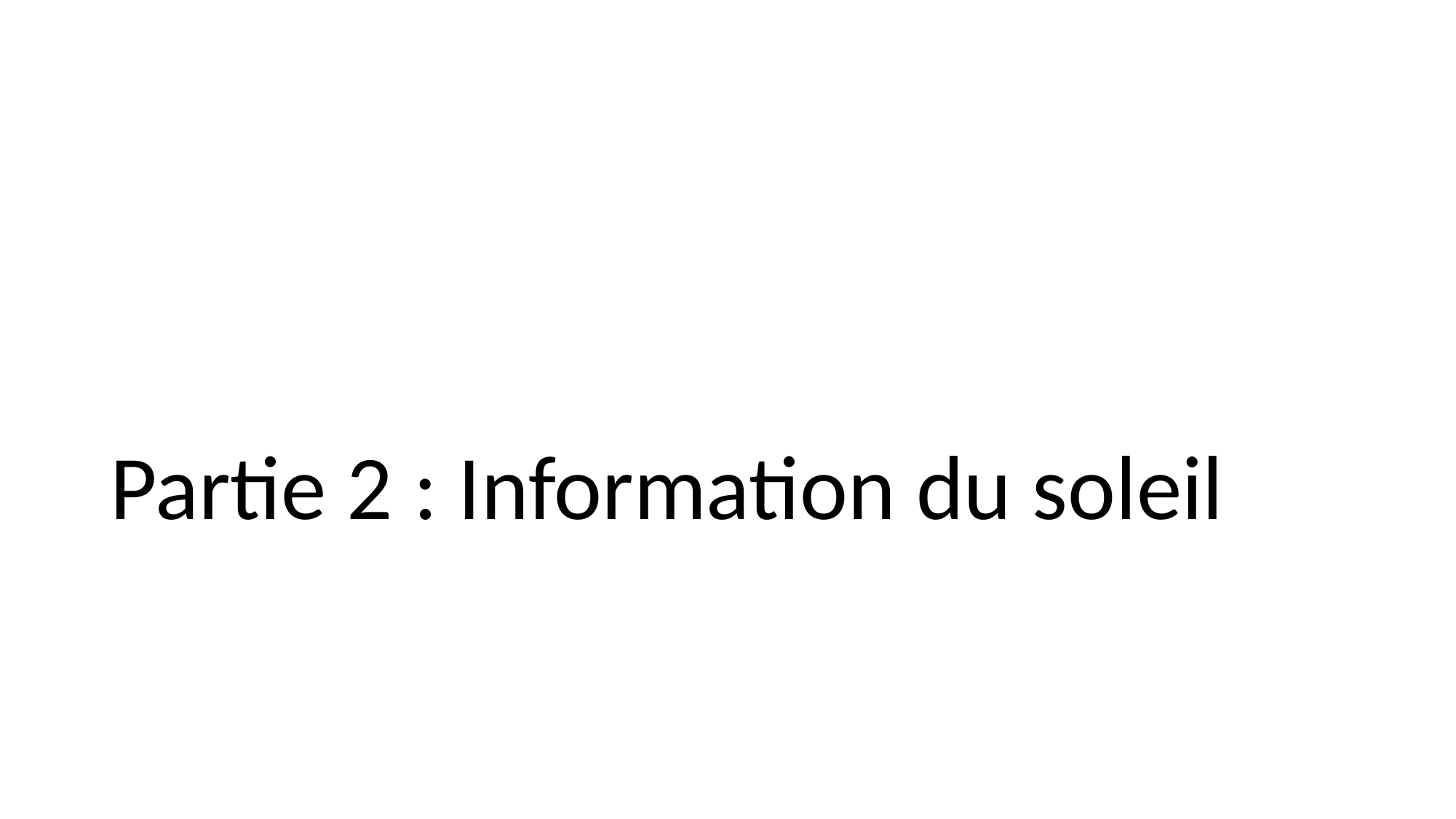

# Partie 2 : Information du soleil